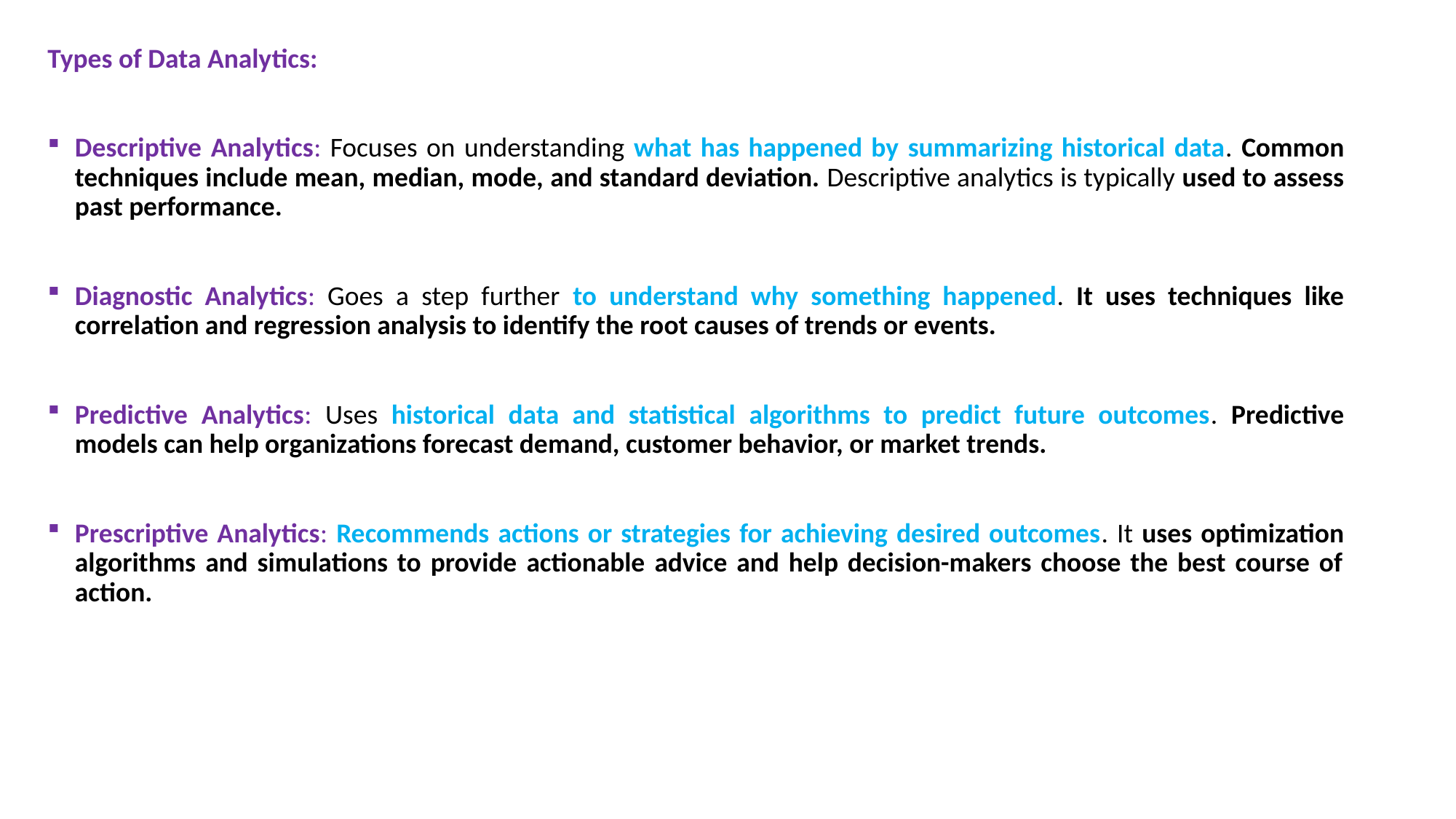

Types of Data Analytics:

Descriptive Analytics: Focuses on understanding what has happened by summarizing historical data. Common techniques include mean, median, mode, and standard deviation. Descriptive analytics is typically used to assess past performance.

Diagnostic Analytics: Goes a step further to understand why something happened. It uses techniques like correlation and regression analysis to identify the root causes of trends or events.

Predictive Analytics: Uses historical data and statistical algorithms to predict future outcomes. Predictive models can help organizations forecast demand, customer behavior, or market trends.

Prescriptive Analytics: Recommends actions or strategies for achieving desired outcomes. It uses optimization algorithms and simulations to provide actionable advice and help decision-makers choose the best course of action.